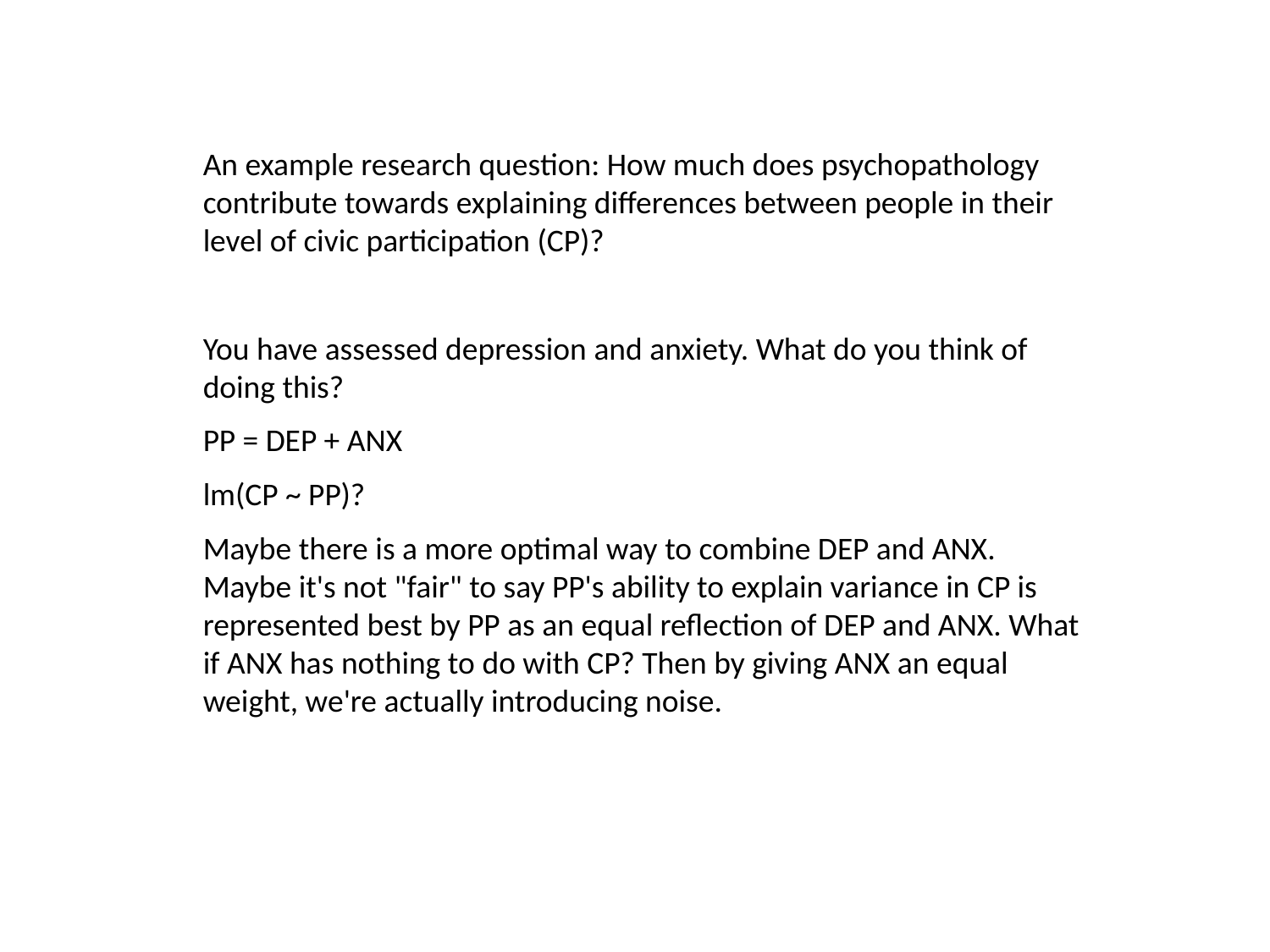

An example research question: How much does psychopathology contribute towards explaining differences between people in their level of civic participation (CP)?

You have assessed depression and anxiety. What do you think of doing this?
PP = DEP + ANX
lm(CP ~ PP)?
Maybe there is a more optimal way to combine DEP and ANX. Maybe it's not "fair" to say PP's ability to explain variance in CP is represented best by PP as an equal reflection of DEP and ANX. What if ANX has nothing to do with CP? Then by giving ANX an equal weight, we're actually introducing noise.